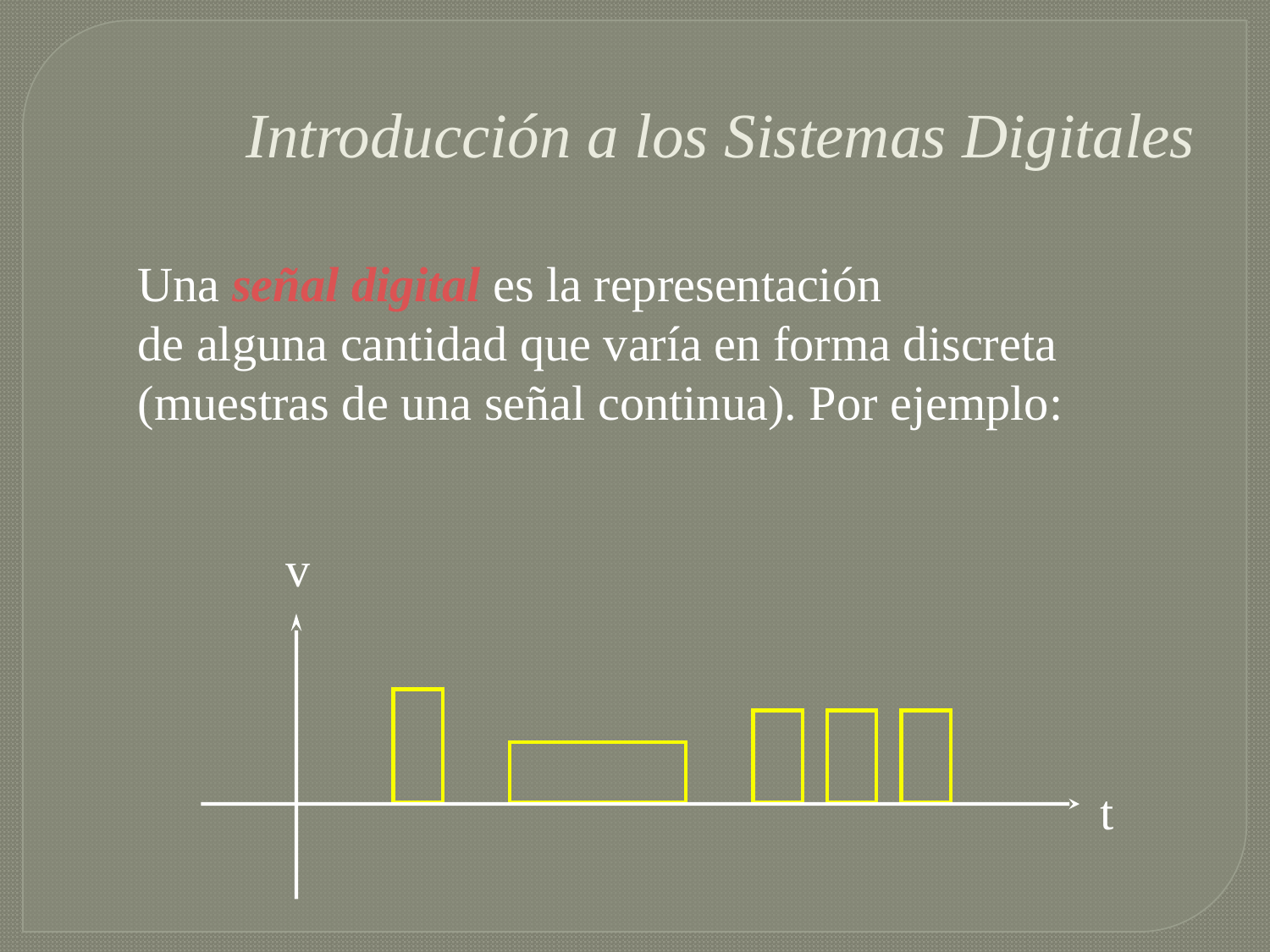

Introducción a los Sistemas Digitales
Una señal digital es la representación
de alguna cantidad que varía en forma discreta
(muestras de una señal continua). Por ejemplo:
v

t